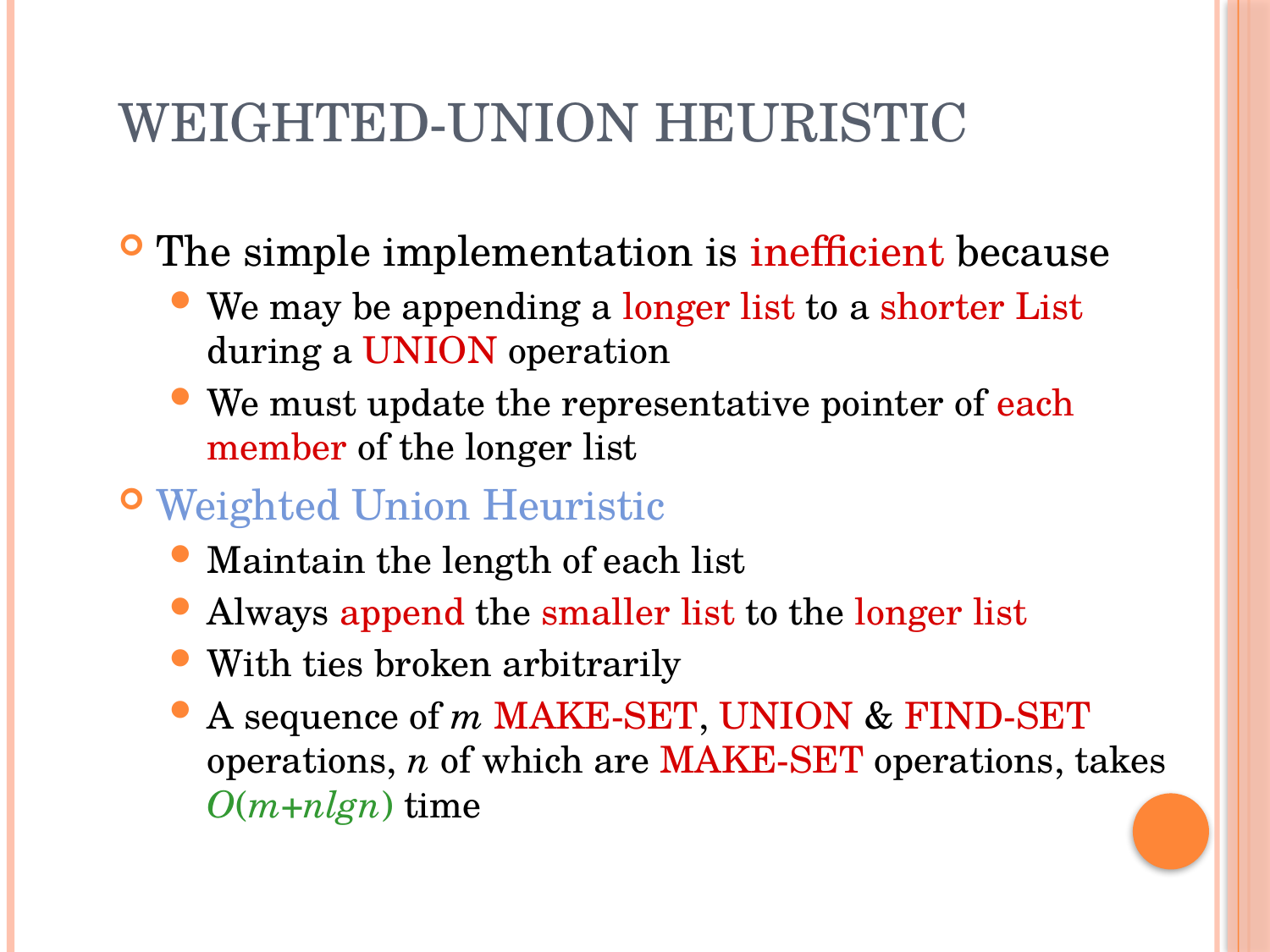

# Weighted-Union Heuristic

The simple implementation is inefficient because
We may be appending a longer list to a shorter List during a UNION operation
We must update the representative pointer of each member of the longer list
Weighted Union Heuristic
Maintain the length of each list
Always append the smaller list to the longer list
With ties broken arbitrarily
A sequence of m MAKE-SET, UNION & FIND-SET operations, n of which are MAKE-SET operations, takes O(m+nlgn) time